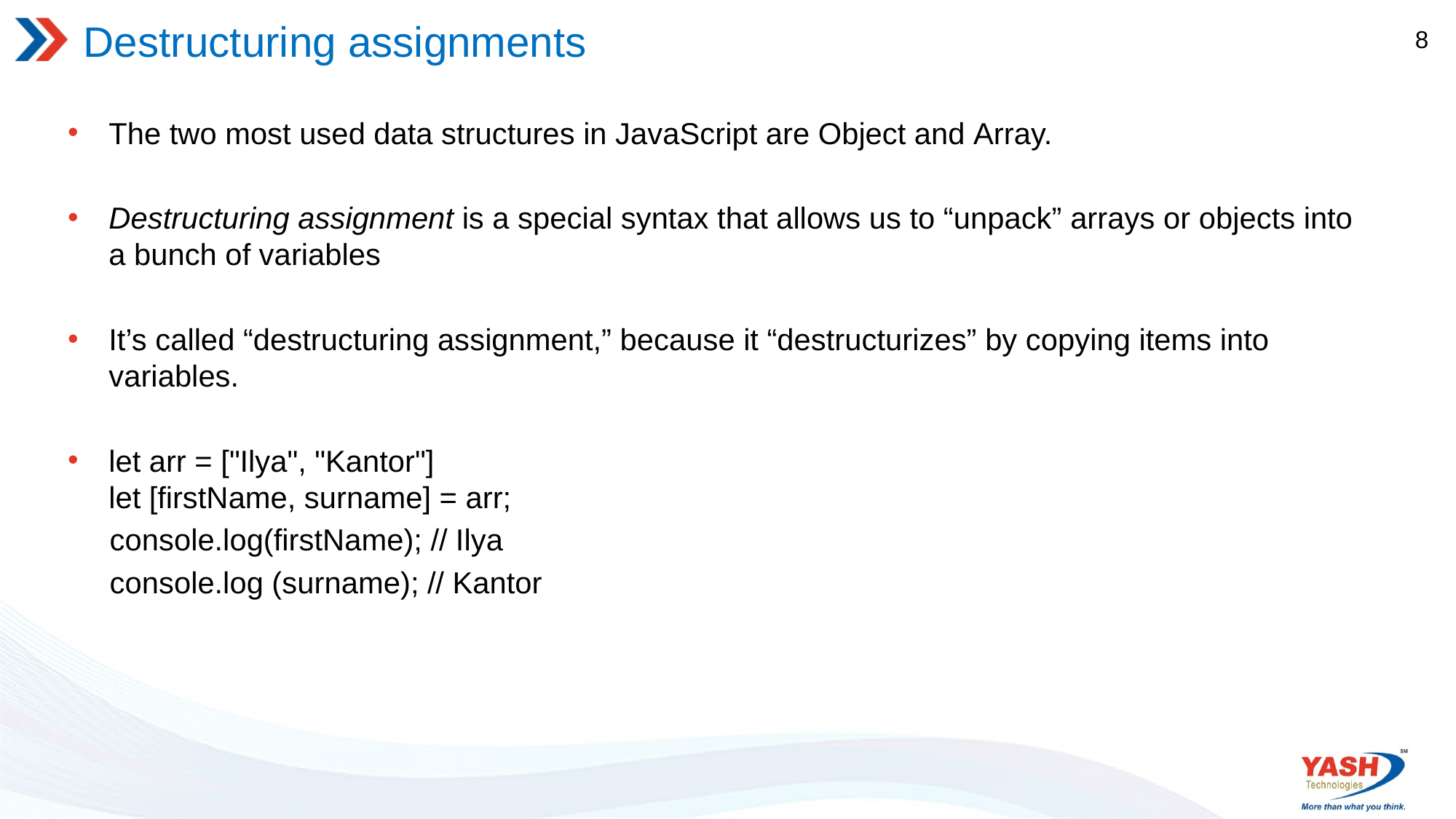

# Destructuring assignments
8
The two most used data structures in JavaScript are Object and Array.

Destructuring assignment is a special syntax that allows us to “unpack” arrays or objects into a bunch of variables

It’s called “destructuring assignment,” because it “destructurizes” by copying items into variables.

let arr = ["Ilya", "Kantor"]
let [firstName, surname] = arr;
     console.log(firstName); // Ilya
     console.log (surname); // Kantor